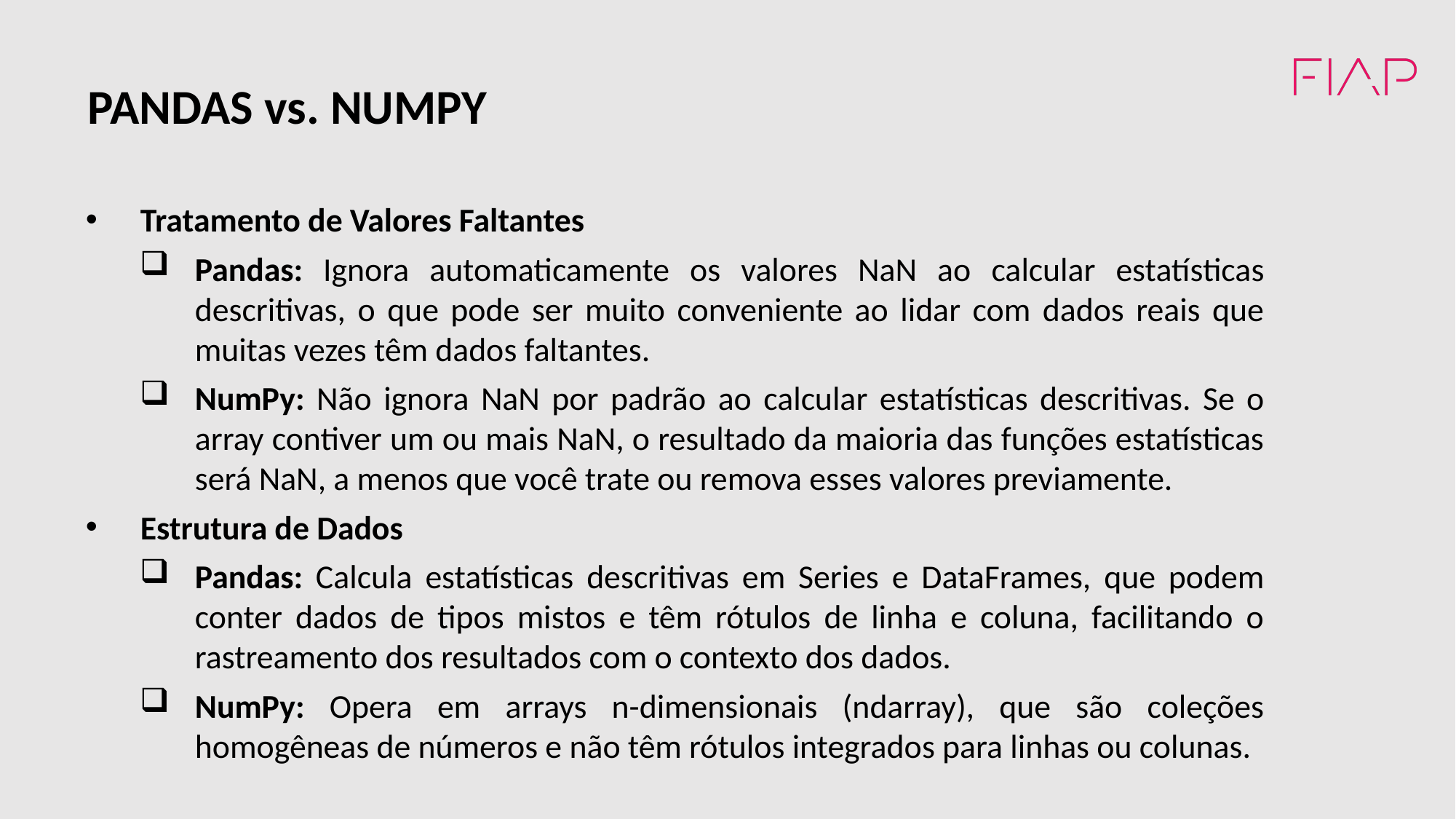

PANDAS vs. NUMPY
Tratamento de Valores Faltantes
Pandas: Ignora automaticamente os valores NaN ao calcular estatísticas descritivas, o que pode ser muito conveniente ao lidar com dados reais que muitas vezes têm dados faltantes.
NumPy: Não ignora NaN por padrão ao calcular estatísticas descritivas. Se o array contiver um ou mais NaN, o resultado da maioria das funções estatísticas será NaN, a menos que você trate ou remova esses valores previamente.
Estrutura de Dados
Pandas: Calcula estatísticas descritivas em Series e DataFrames, que podem conter dados de tipos mistos e têm rótulos de linha e coluna, facilitando o rastreamento dos resultados com o contexto dos dados.
NumPy: Opera em arrays n-dimensionais (ndarray), que são coleções homogêneas de números e não têm rótulos integrados para linhas ou colunas.